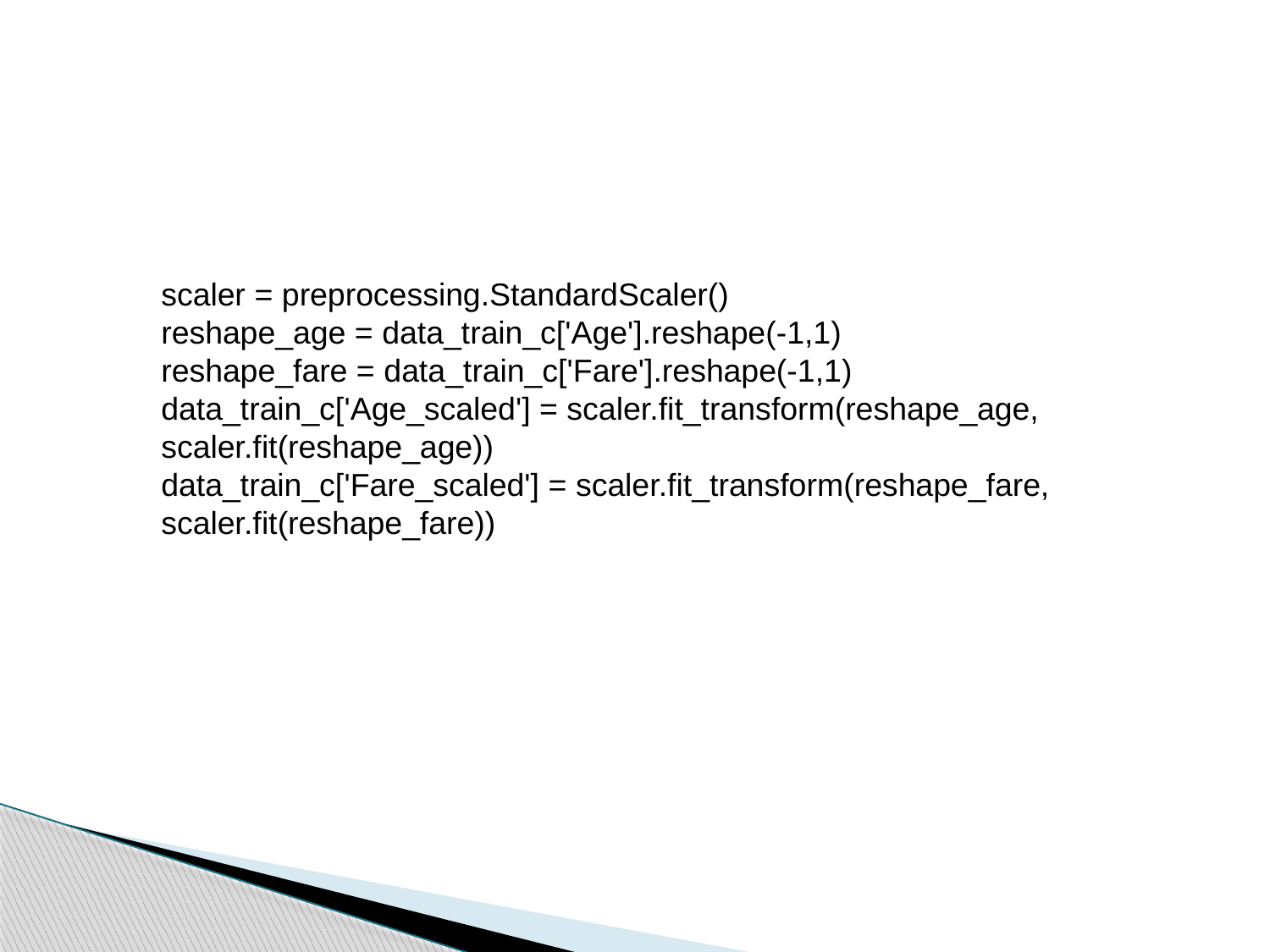

#

scaler = preprocessing.StandardScaler()
reshape_age = data_train_c['Age'].reshape(-1,1)
reshape_fare = data_train_c['Fare'].reshape(-1,1)
data_train_c['Age_scaled'] = scaler.fit_transform(reshape_age, scaler.fit(reshape_age))
data_train_c['Fare_scaled'] = scaler.fit_transform(reshape_fare, scaler.fit(reshape_fare))